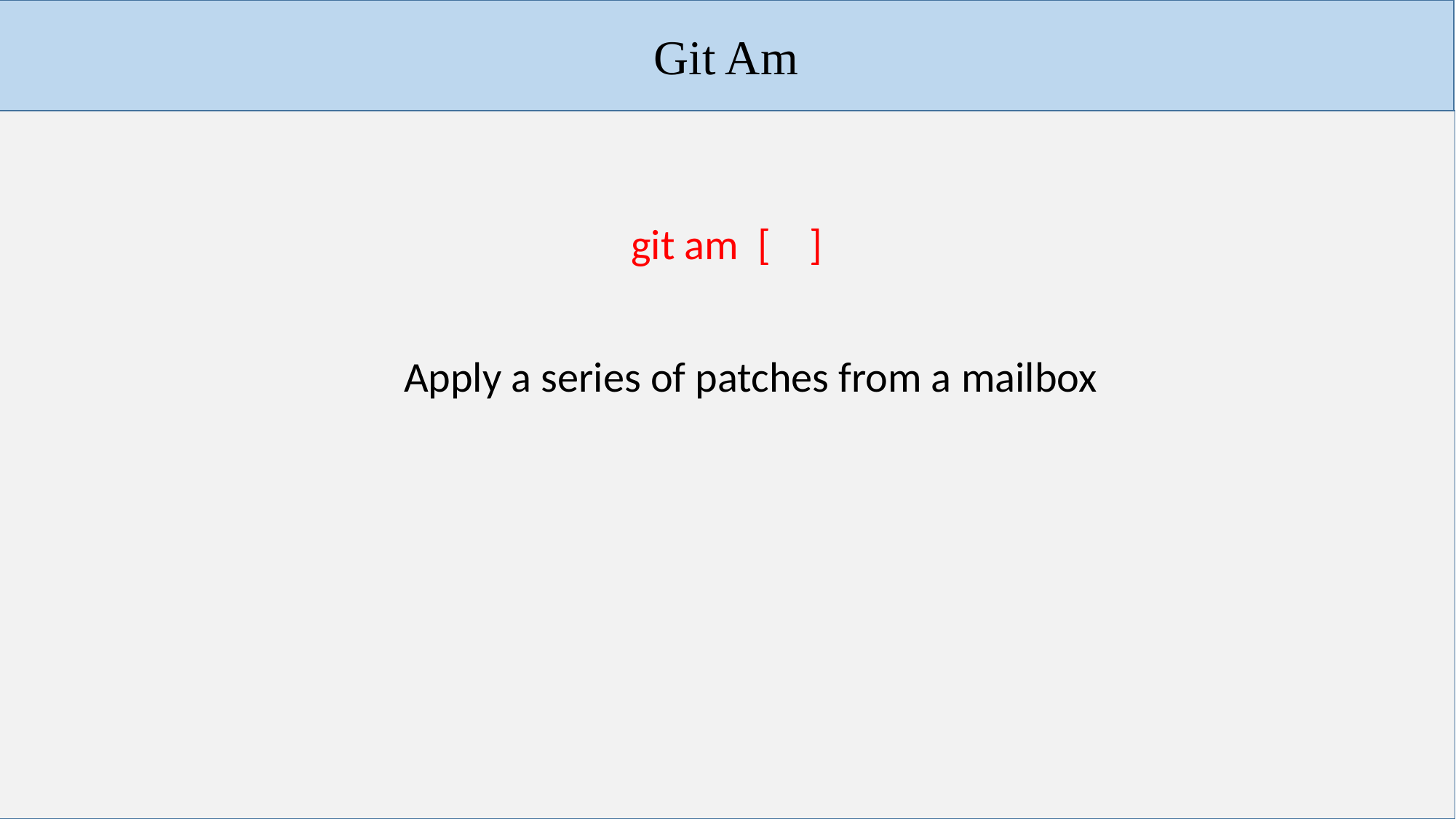

Git Am

git am  [    ]
Apply a series of patches from a mailbox